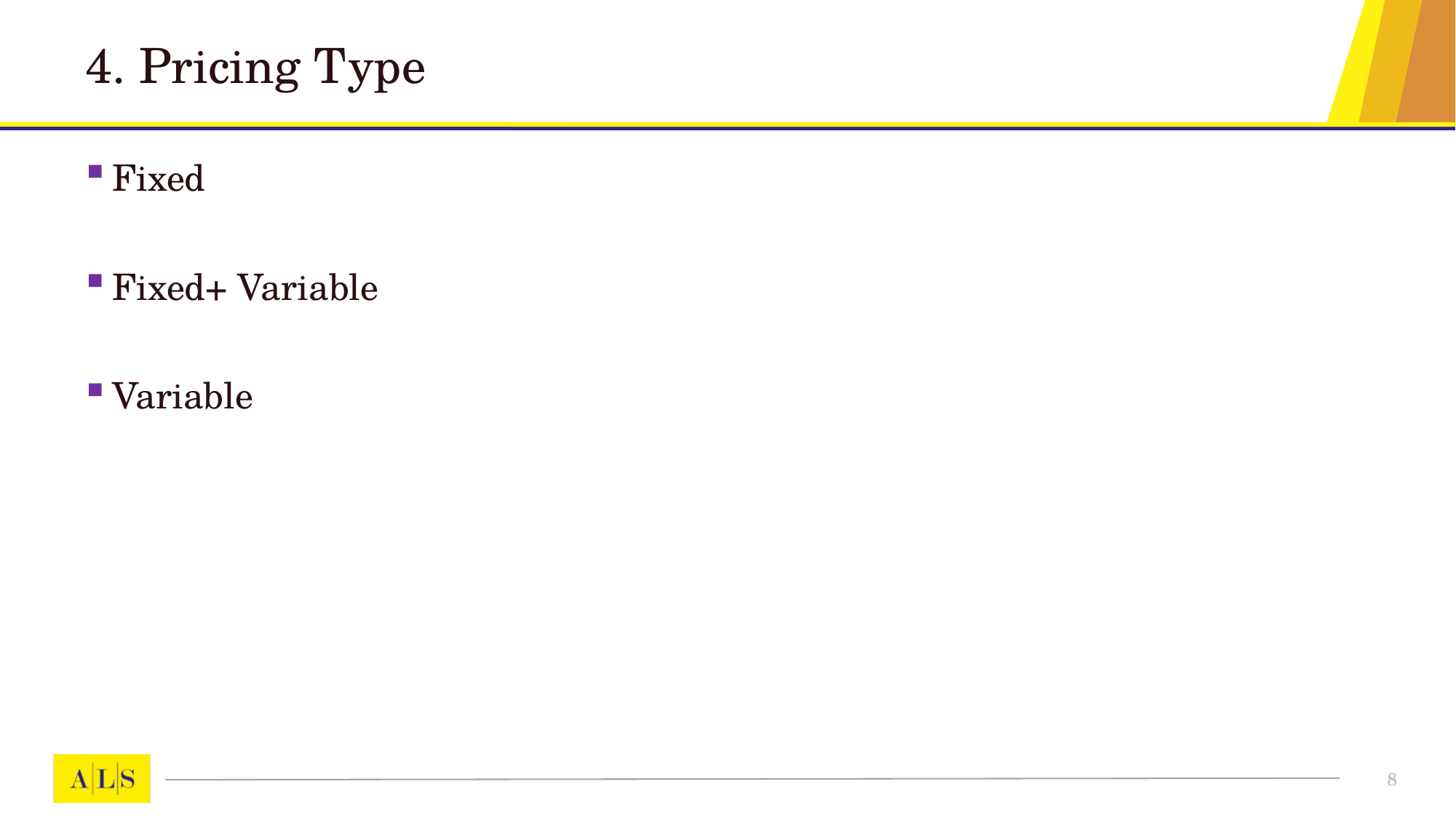

# 4. Pricing Type
Fixed

Fixed+ Variable

Variable
8